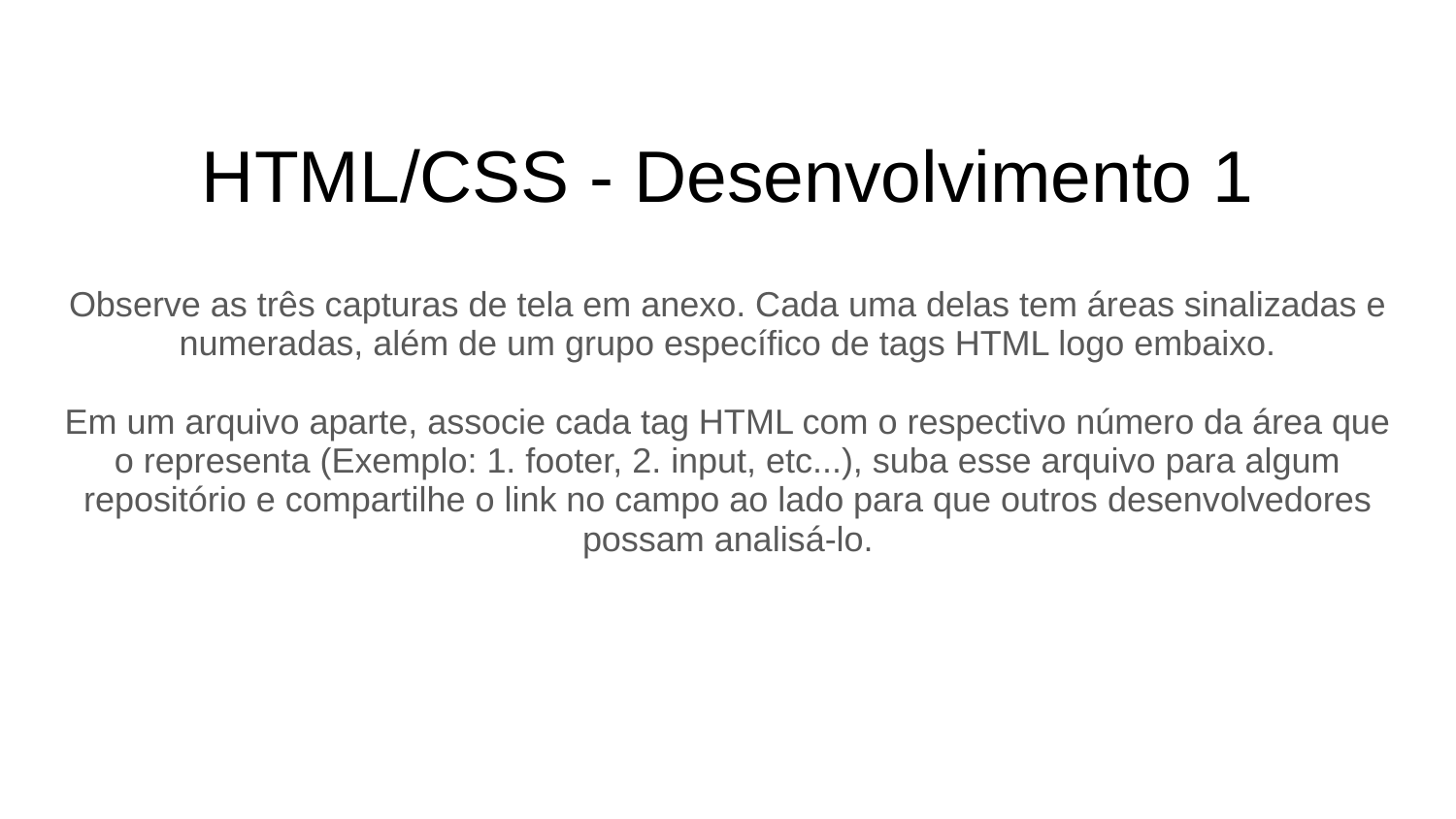

# HTML/CSS - Desenvolvimento 1
Observe as três capturas de tela em anexo. Cada uma delas tem áreas sinalizadas e numeradas, além de um grupo específico de tags HTML logo embaixo.

Em um arquivo aparte, associe cada tag HTML com o respectivo número da área que o representa (Exemplo: 1. footer, 2. input, etc...), suba esse arquivo para algum repositório e compartilhe o link no campo ao lado para que outros desenvolvedores possam analisá-lo.